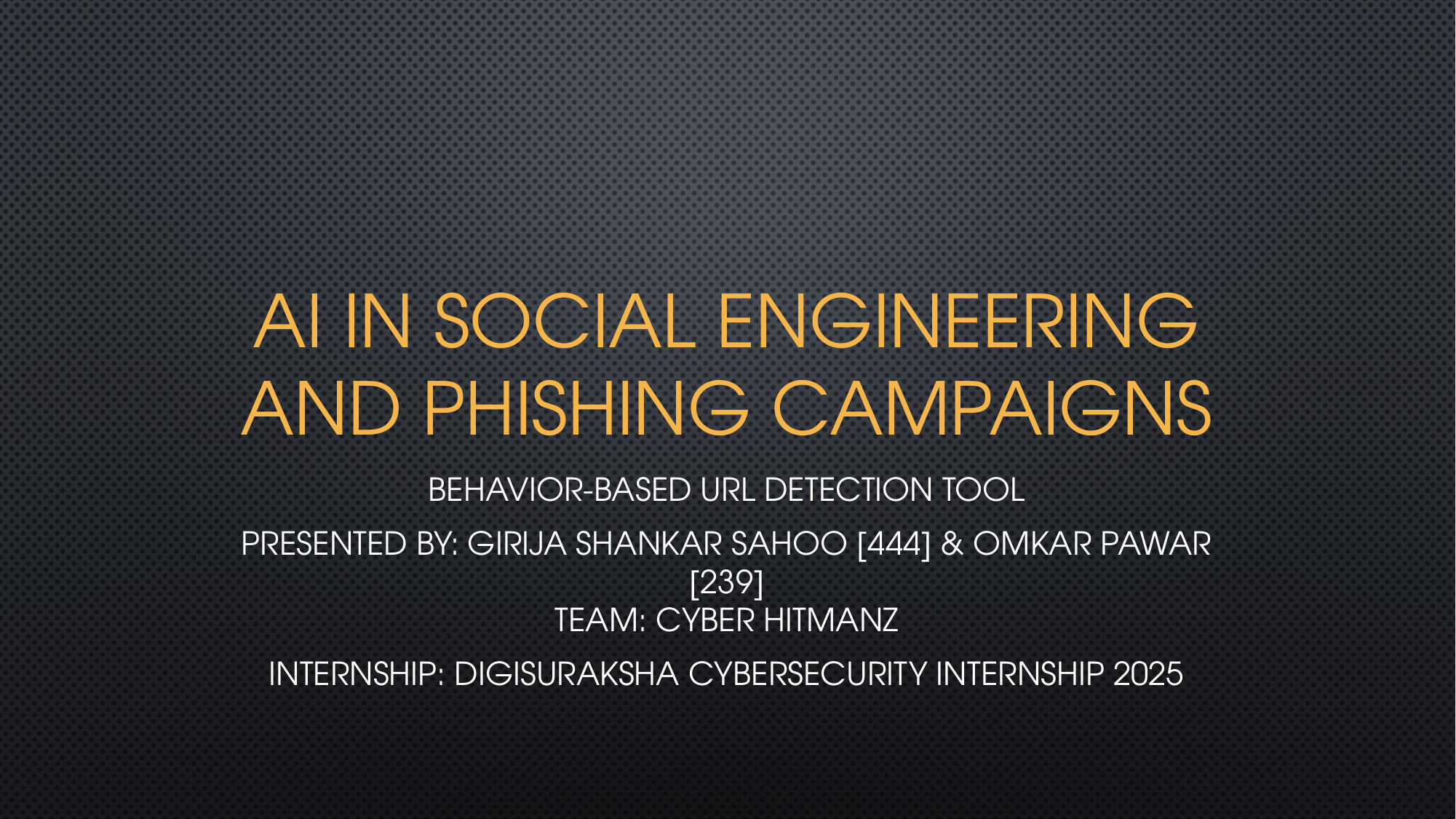

# AI in social Engineering and Phishing Campaigns
Behavior-based url detection tool
Presented by: Girija Shankar sahoo [444] & Omkar Pawar [239]
Team: Cyber Hitmanz
Internship: Digisuraksha cybersecurity internship 2025